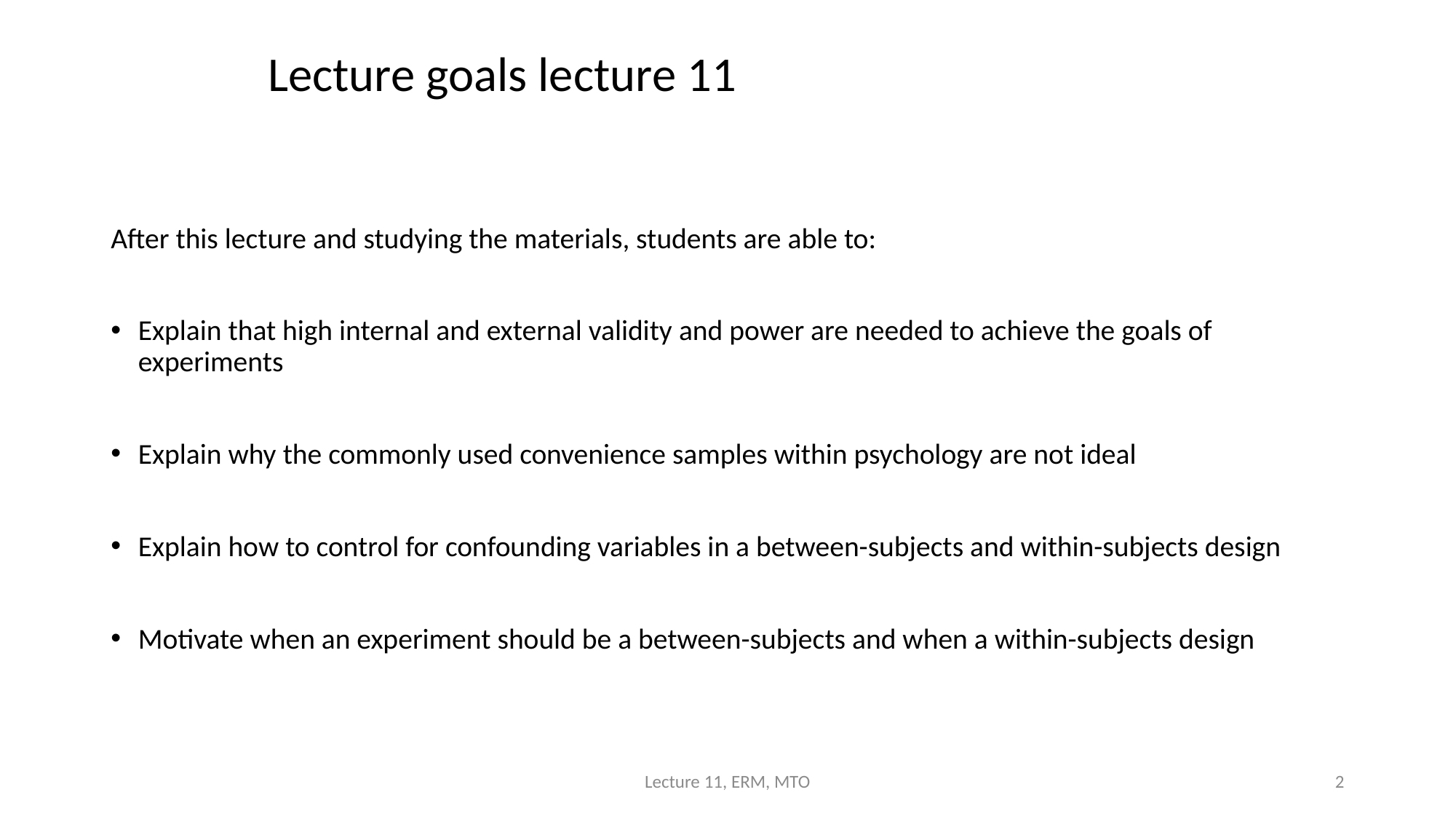

# Lecture goals lecture 11
After this lecture and studying the materials, students are able to:

Explain that high internal and external validity and power are needed to achieve the goals of experiments

Explain why the commonly used convenience samples within psychology are not ideal

Explain how to control for confounding variables in a between-subjects and within-subjects design

Motivate when an experiment should be a between-subjects and when a within-subjects design

Lecture 11, ERM, MTO
2